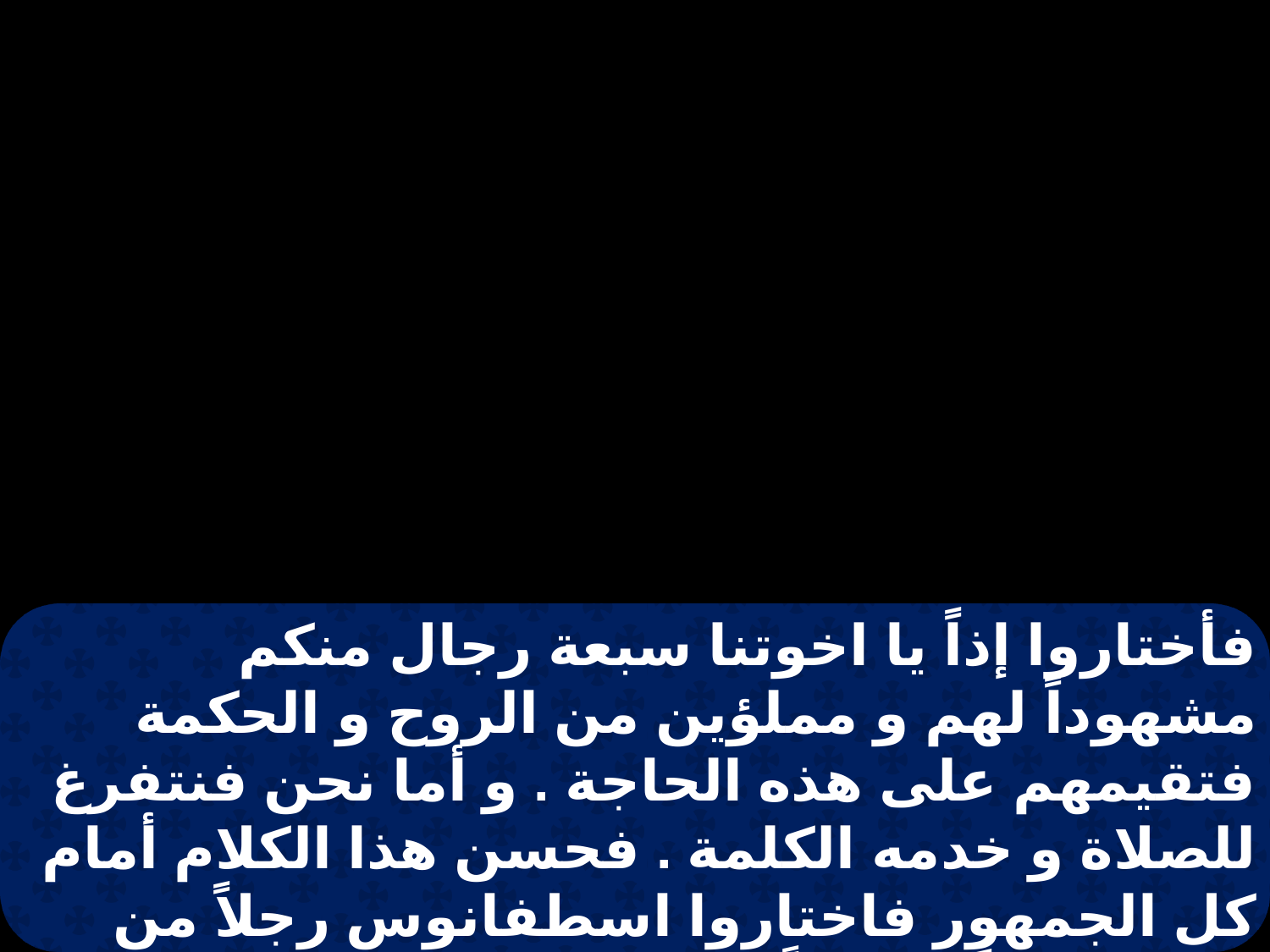

فأختاروا إذاً يا اخوتنا سبعة رجال منكم مشهوداً لهم و مملؤين من الروح و الحكمة فتقيمهم على هذه الحاجة . و أما نحن فنتفرغ للصلاة و خدمه الكلمة . فحسن هذا الكلام أمام كل الجمهور فاختاروا اسطفانوس رجلاً من بينهم رجلاً مملوءاً من الإيمان و الروح القدس